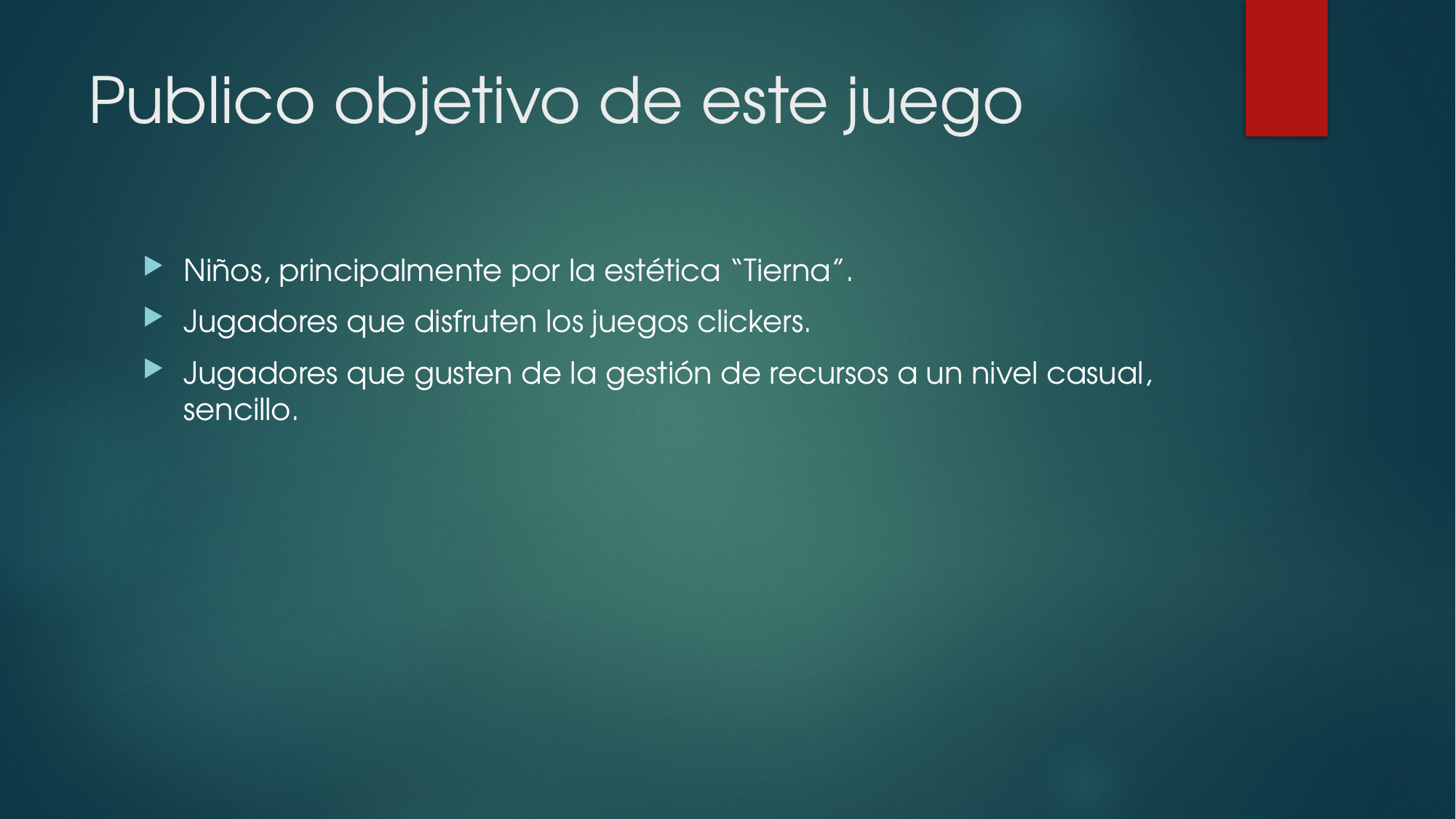

# Publico objetivo de este juego
Niños, principalmente por la estética “Tierna”.
Jugadores que disfruten los juegos clickers.
Jugadores que gusten de la gestión de recursos a un nivel casual, sencillo.